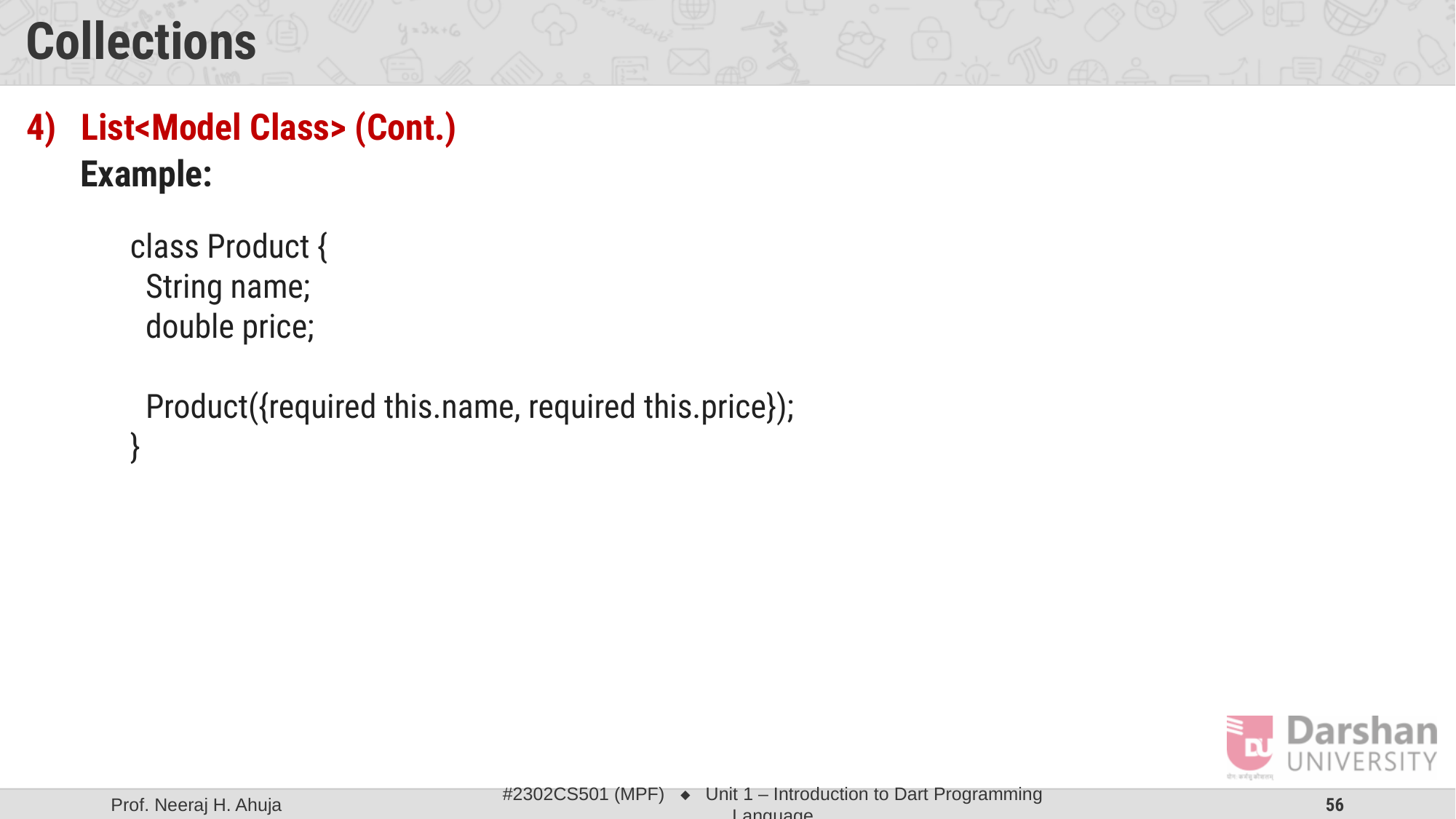

# Collections
List<Model Class> (Cont.)
Example:

class Product {
  String name;
  double price;

  Product({required this.name, required this.price});
}